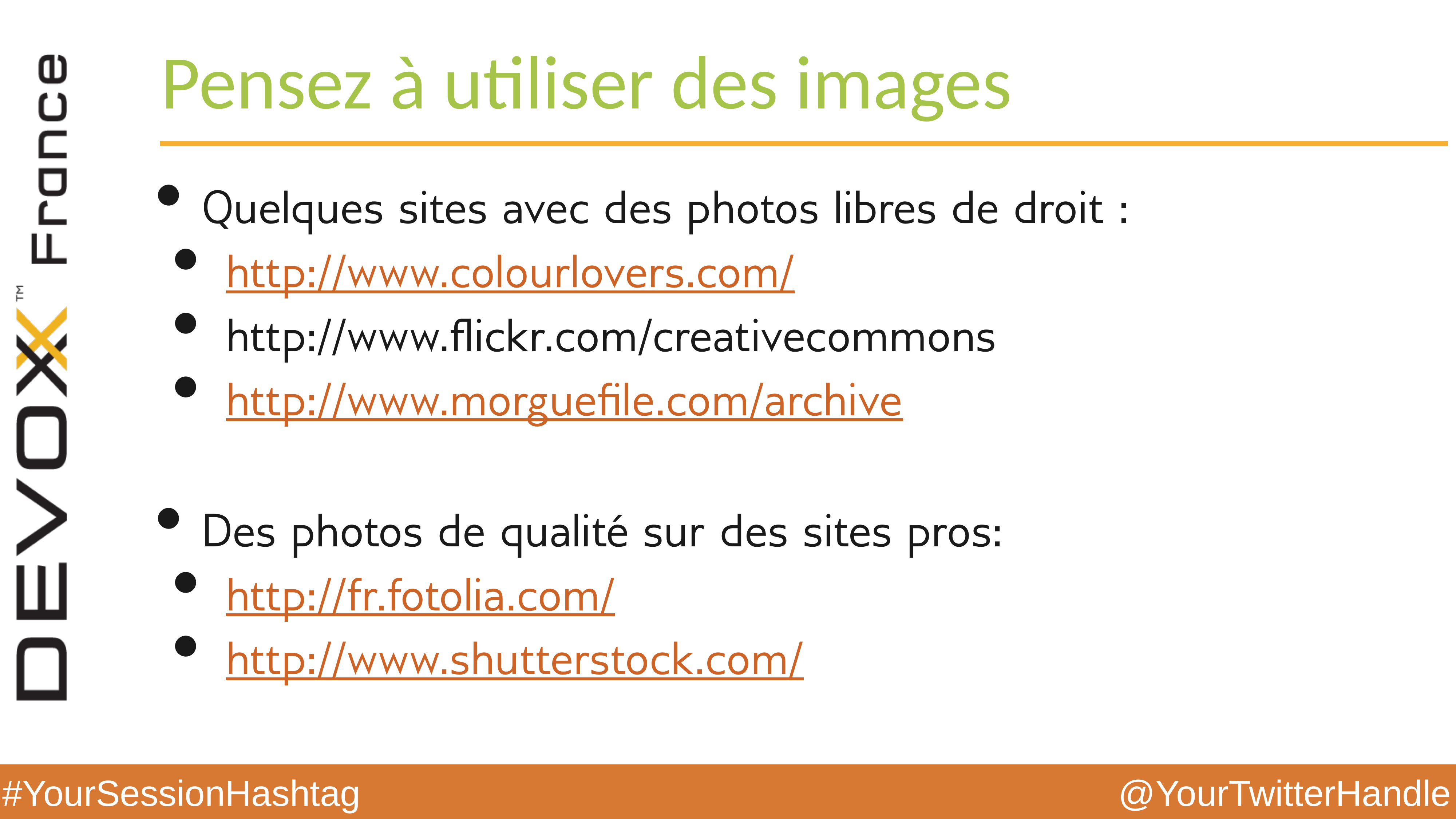

# Pensez à utiliser des images
Quelques sites avec des photos libres de droit :
http://www.colourlovers.com/
http://www.flickr.com/creativecommons
http://www.morguefile.com/archive

Des photos de qualité sur des sites pros:
http://fr.fotolia.com/
http://www.shutterstock.com/